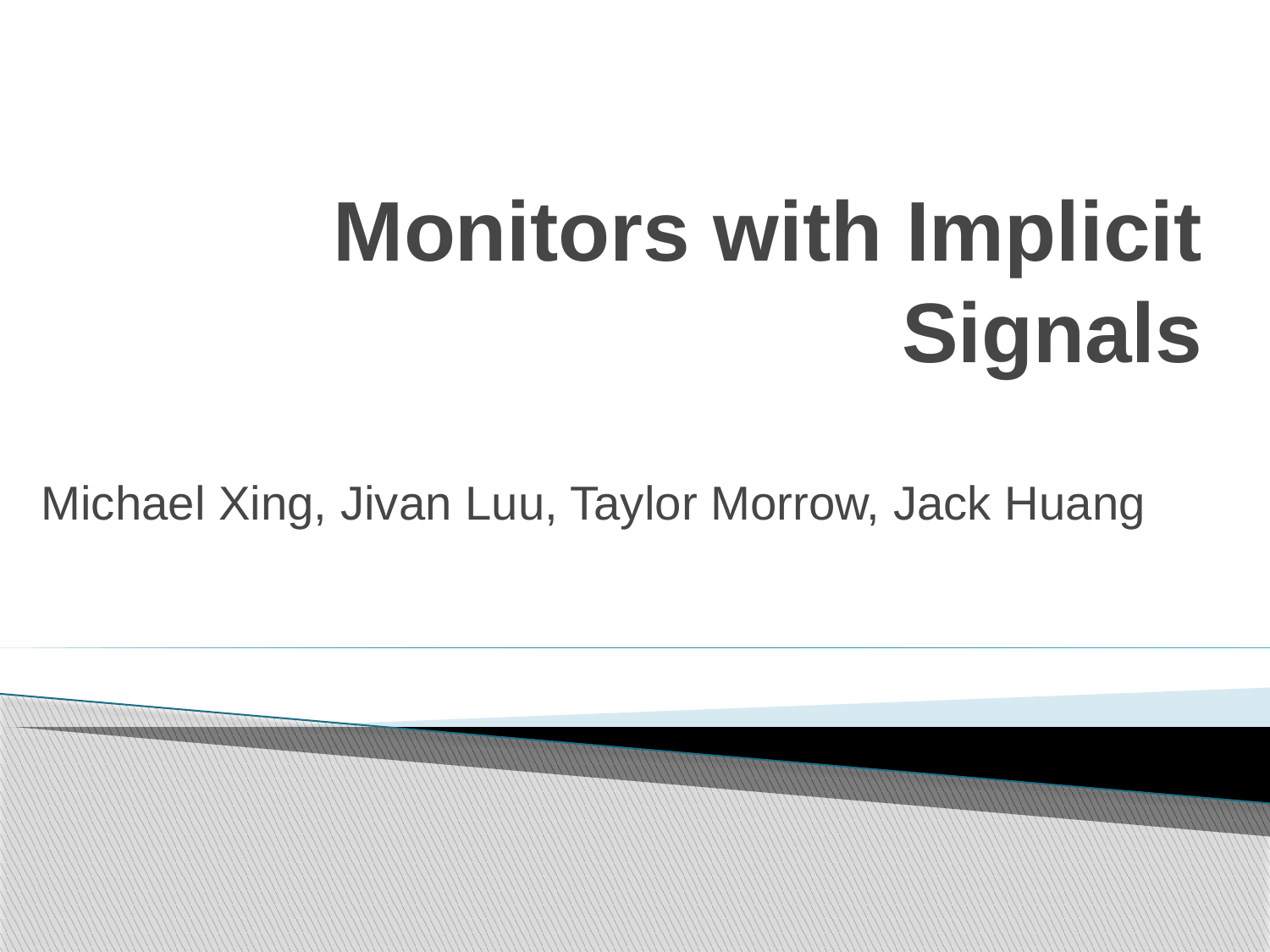

# Monitors with Implicit Signals
Michael Xing, Jivan Luu, Taylor Morrow, Jack Huang